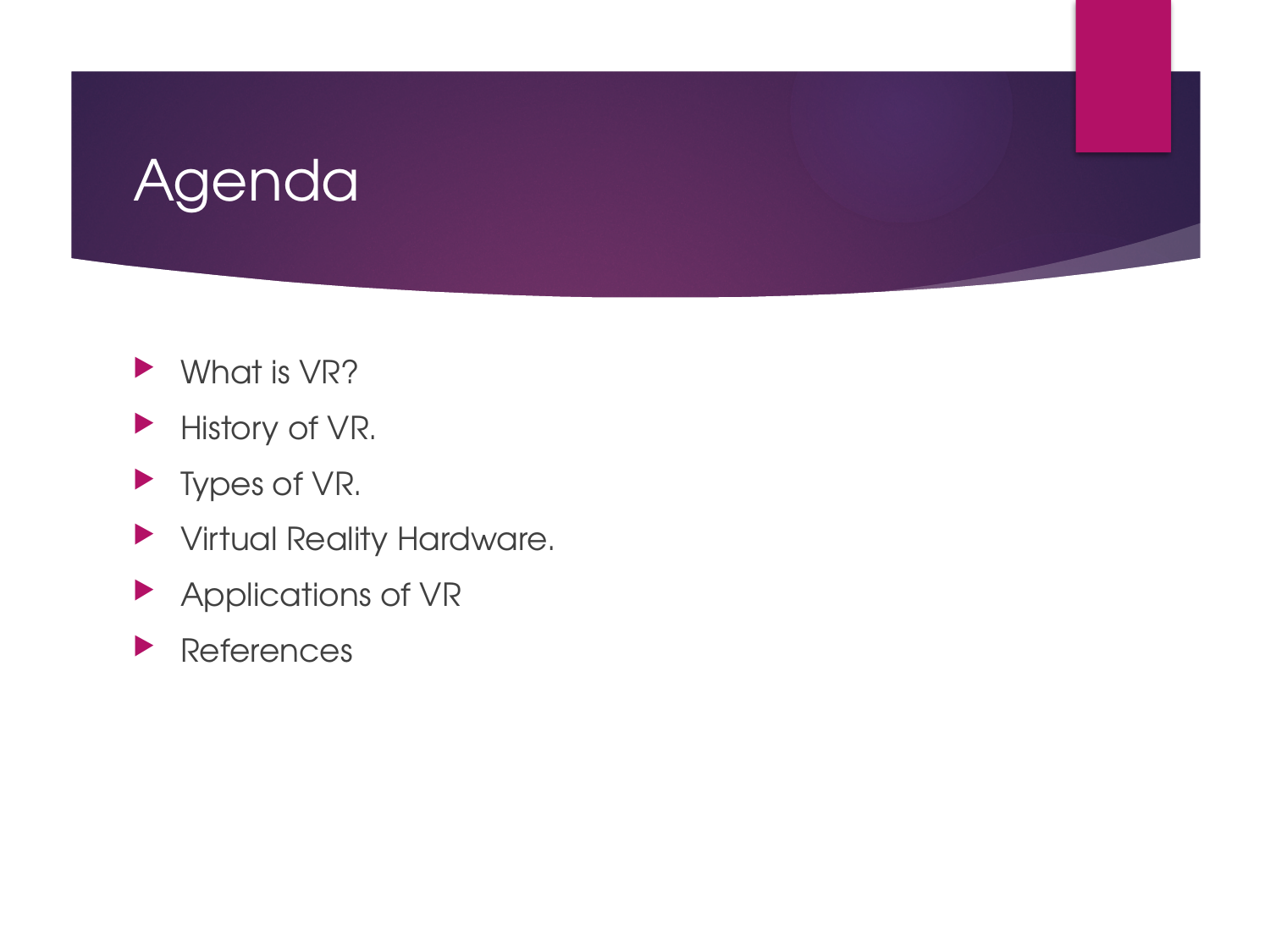

# Agenda
What is VR?
History of VR.
Types of VR.
Virtual Reality Hardware.
Applications of VR
References